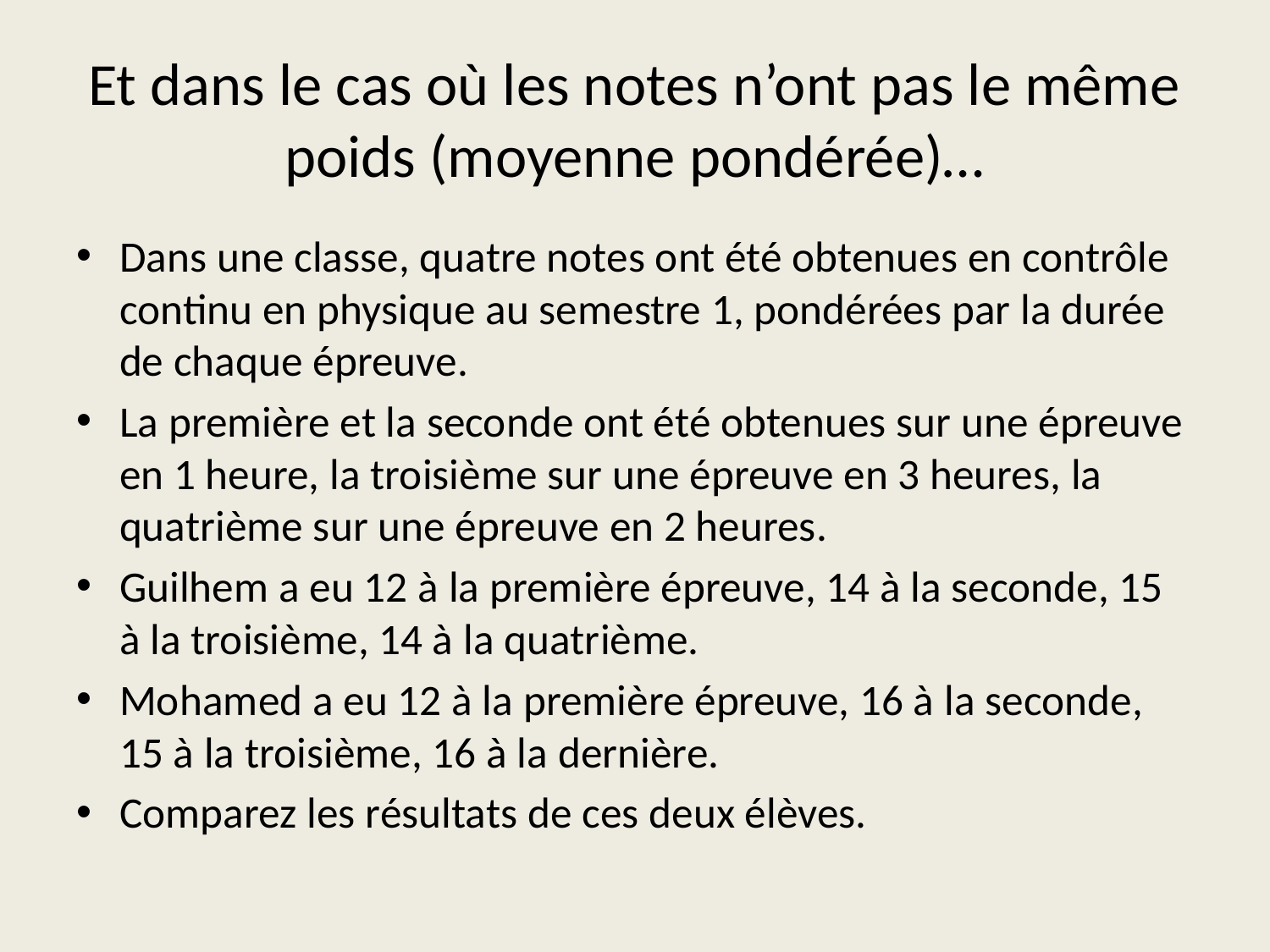

# Et dans le cas où les notes n’ont pas le même poids (moyenne pondérée)…
Dans une classe, quatre notes ont été obtenues en contrôle continu en physique au semestre 1, pondérées par la durée de chaque épreuve.
La première et la seconde ont été obtenues sur une épreuve en 1 heure, la troisième sur une épreuve en 3 heures, la quatrième sur une épreuve en 2 heures.
Guilhem a eu 12 à la première épreuve, 14 à la seconde, 15 à la troisième, 14 à la quatrième.
Mohamed a eu 12 à la première épreuve, 16 à la seconde, 15 à la troisième, 16 à la dernière.
Comparez les résultats de ces deux élèves.